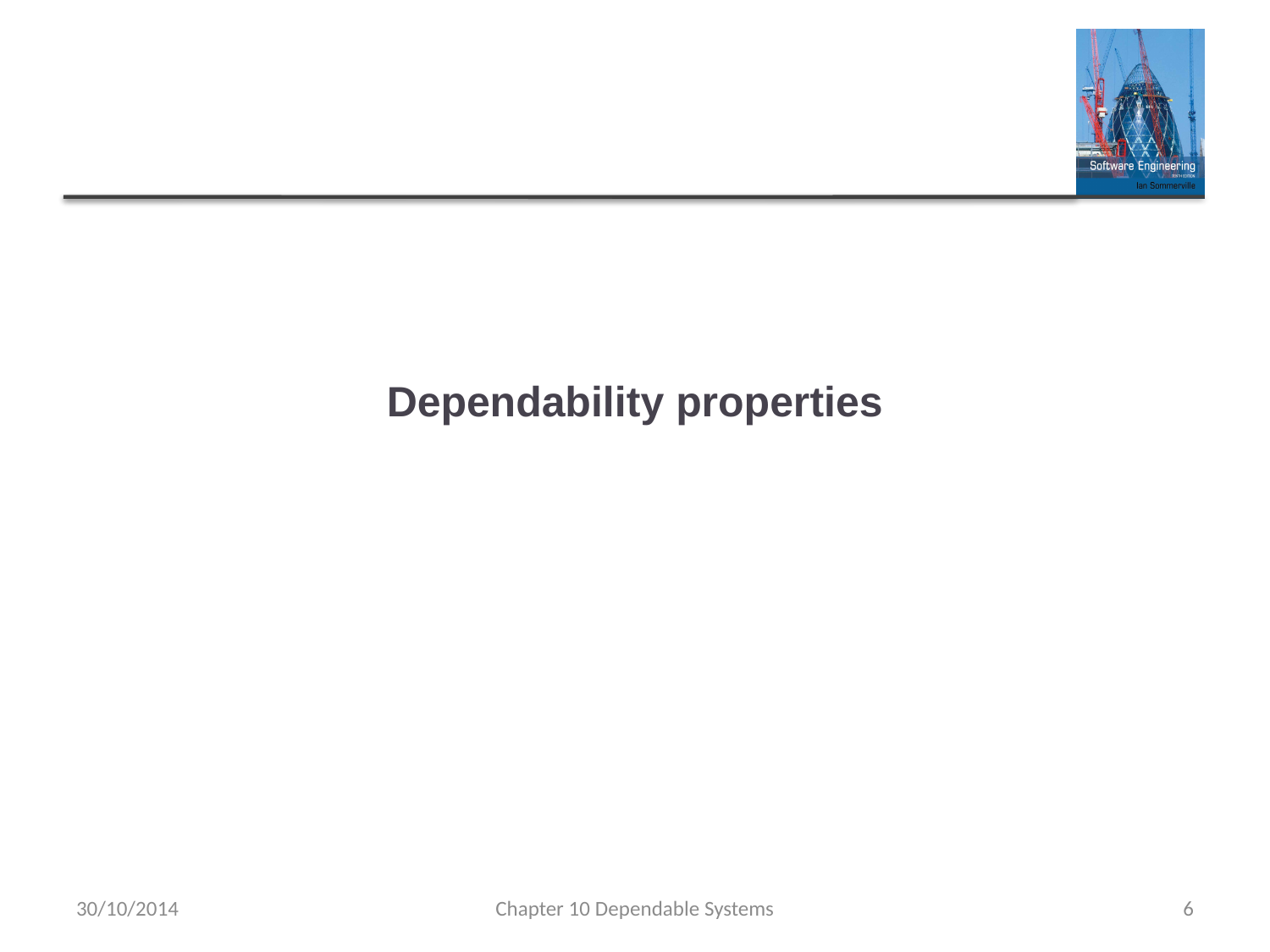

# Dependability properties
30/10/2014
Chapter 10 Dependable Systems
6